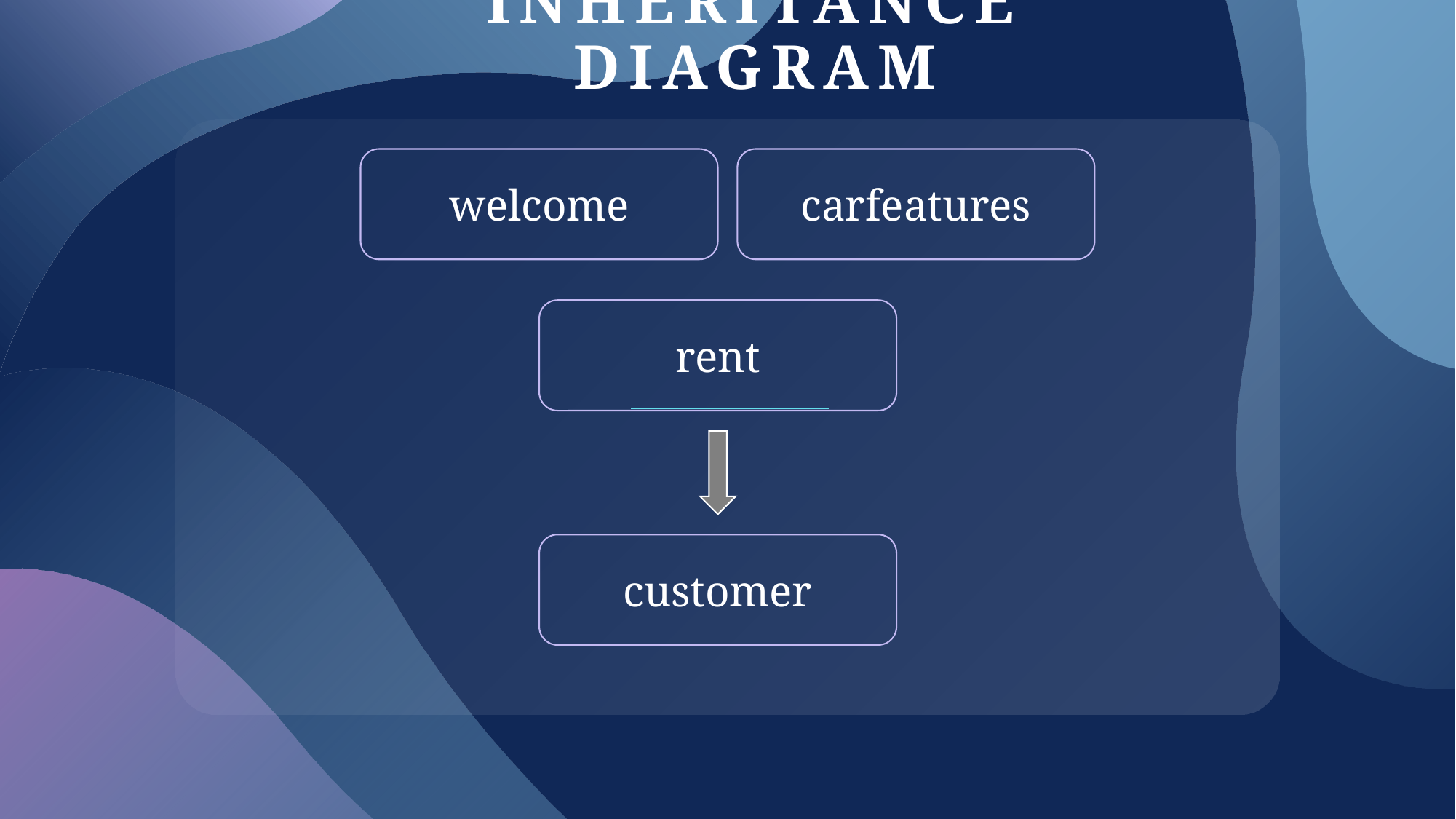

# INHERITANCE DIAGRAM
welcome
carfeatures
rent

customer